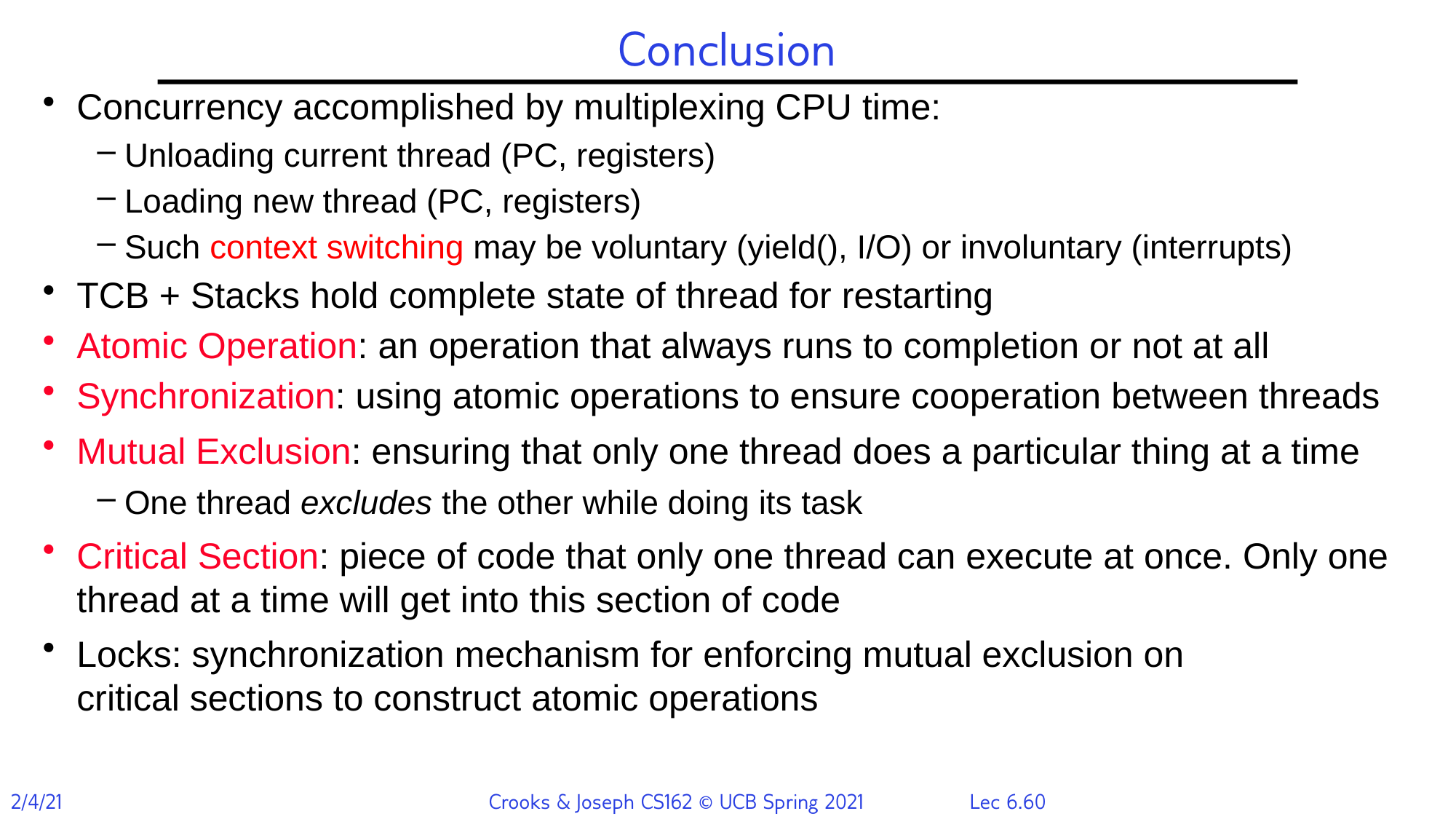

# Conclusion
Concurrency accomplished by multiplexing CPU time:
Unloading current thread (PC, registers)
Loading new thread (PC, registers)
Such context switching may be voluntary (yield(), I/O) or involuntary (interrupts)
TCB + Stacks hold complete state of thread for restarting
Atomic Operation: an operation that always runs to completion or not at all
Synchronization: using atomic operations to ensure cooperation between threads
Mutual Exclusion: ensuring that only one thread does a particular thing at a time
One thread excludes the other while doing its task
Critical Section: piece of code that only one thread can execute at once. Only one thread at a time will get into this section of code
Locks: synchronization mechanism for enforcing mutual exclusion on
critical sections to construct atomic operations